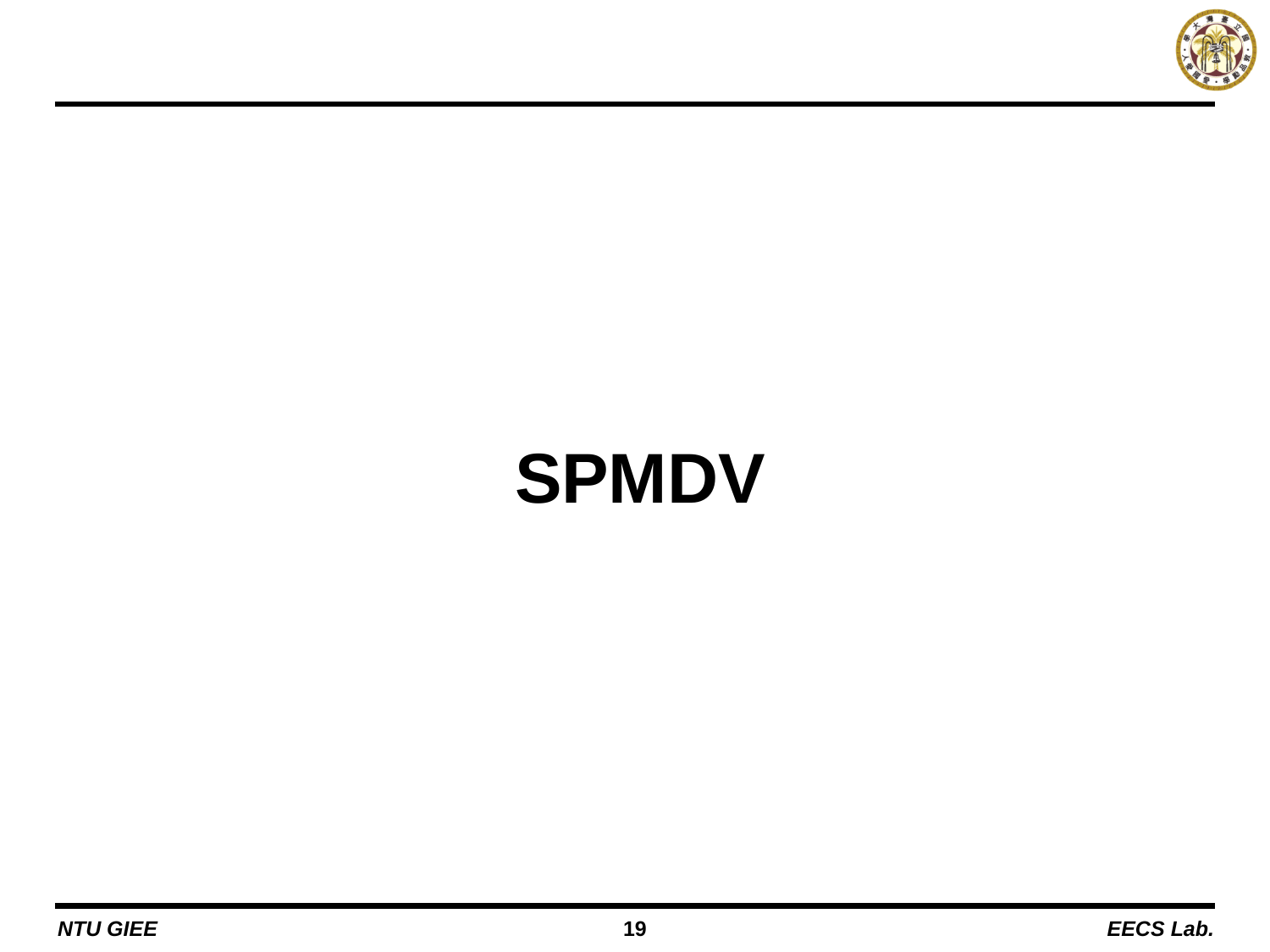

# Spmdv
NTU GIEE
19
EECS Lab.